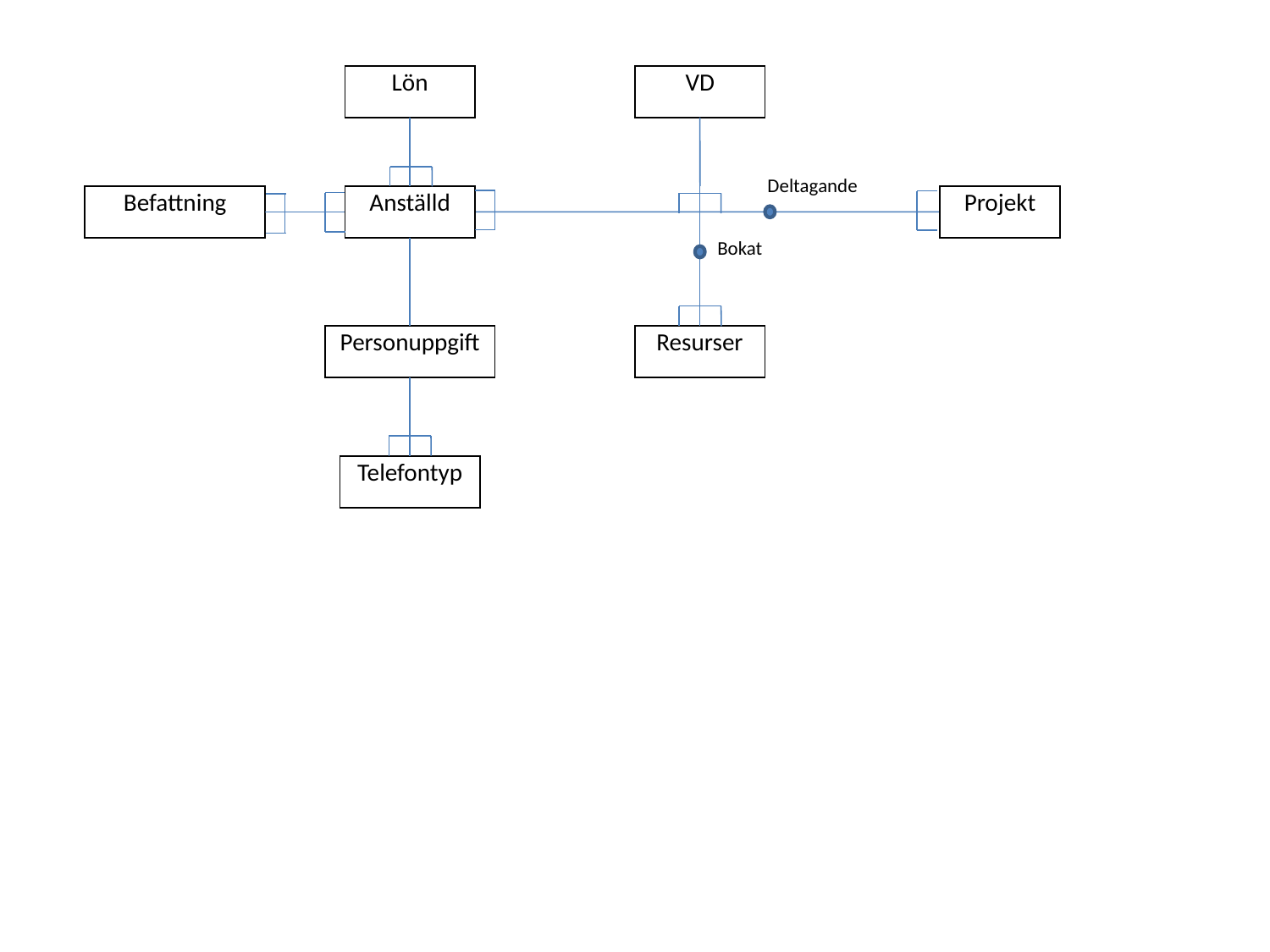

| Lön |
| --- |
| VD |
| --- |
Deltagande
| Befattning |
| --- |
| Anställd |
| --- |
| Projekt |
| --- |

Bokat

| Personuppgift |
| --- |
| Resurser |
| --- |
| Telefontyp |
| --- |